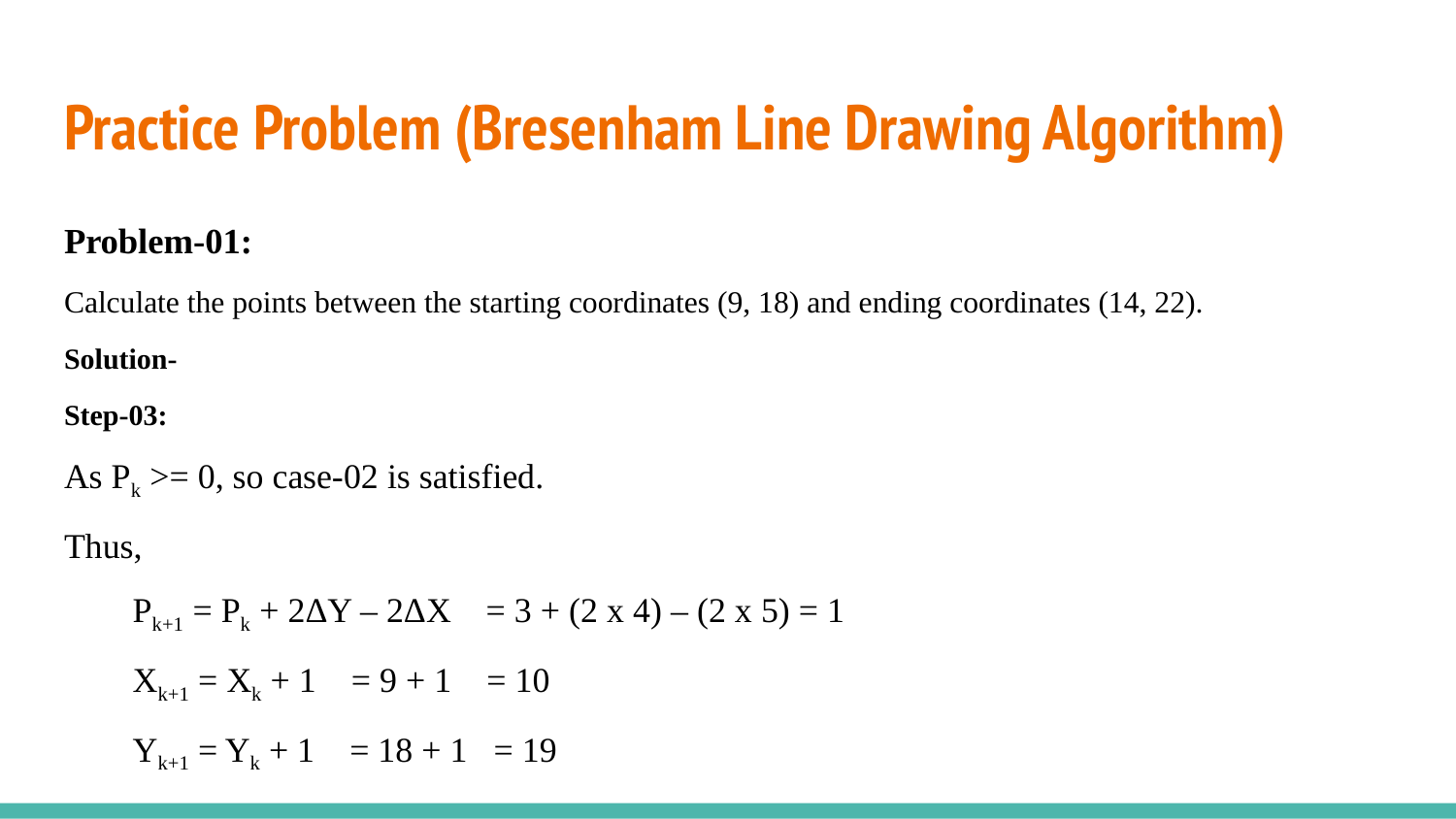

# Practice Problem (Bresenham Line Drawing Algorithm)
Problem-01:
Calculate the points between the starting coordinates (9, 18) and ending coordinates (14, 22).
Solution-
Step-03:
As Pk >= 0, so case-02 is satisfied.
Thus,
Pk+1 = Pk + 2ΔY – 2ΔX    = 3 + (2 x 4) – (2 x 5) = 1
Xk+1 = Xk + 1    = 9 + 1    = 10
Yk+1 = Yk + 1    = 18 + 1   = 19
12